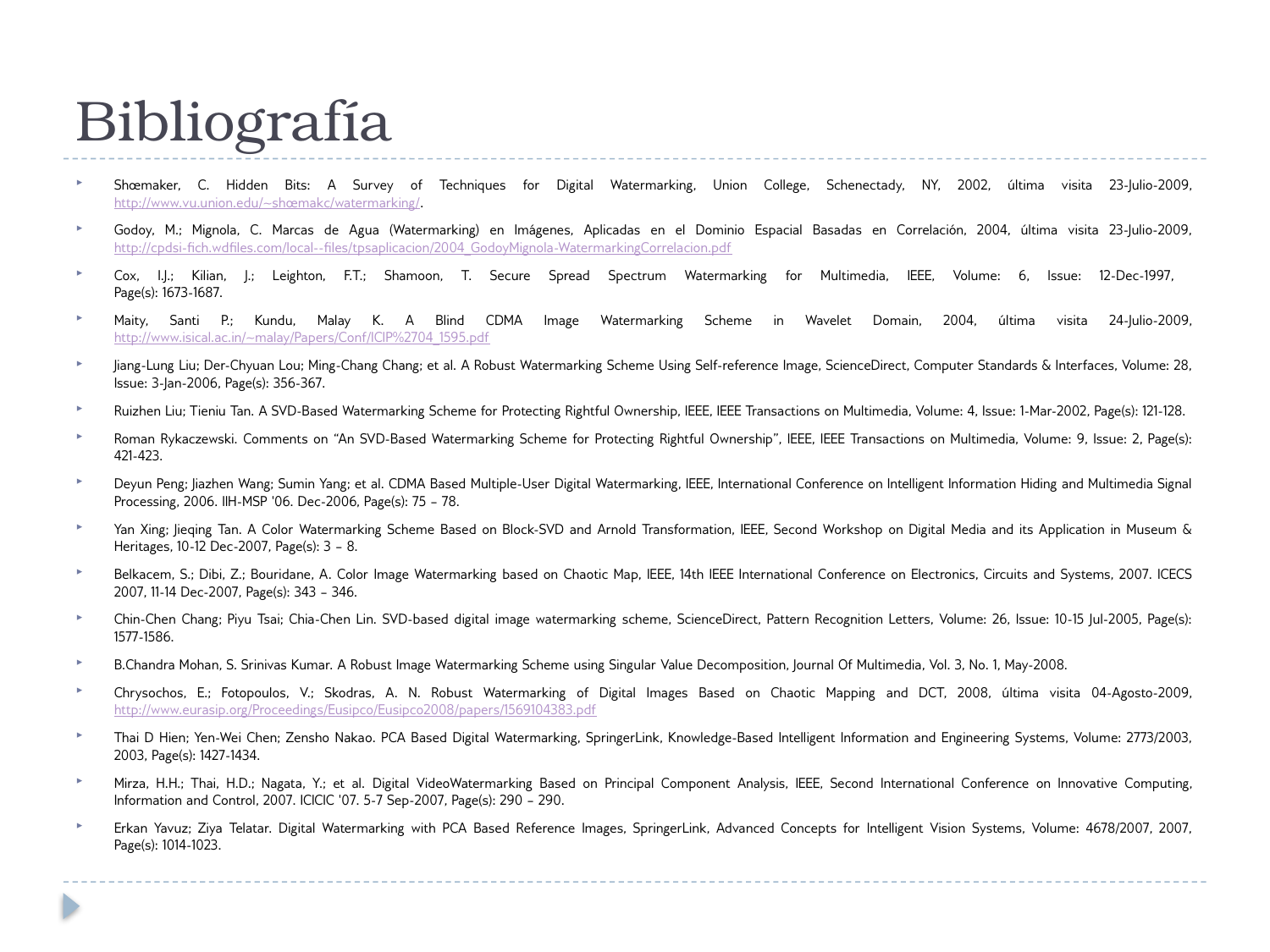

# Bibliografía
Shoemaker, C. Hidden Bits: A Survey of Techniques for Digital Watermarking, Union College, Schenectady, NY, 2002, última visita 23-Julio-2009, http://www.vu.union.edu/~shoemakc/watermarking/.
Godoy, M.; Mignola, C. Marcas de Agua (Watermarking) en Imágenes, Aplicadas en el Dominio Espacial Basadas en Correlación, 2004, última visita 23-Julio-2009, http://cpdsi-fich.wdfiles.com/local--files/tpsaplicacion/2004_GodoyMignola-WatermarkingCorrelacion.pdf
Cox, I.J.; Kilian, J.; Leighton, F.T.; Shamoon, T. Secure Spread Spectrum Watermarking for Multimedia, IEEE, Volume: 6, Issue: 12-Dec-1997,
Page(s): 1673-1687.
Maity, Santi P.; Kundu, Malay K. A Blind CDMA Image Watermarking Scheme in Wavelet Domain, 2004, última visita 24-Julio-2009, http://www.isical.ac.in/~malay/Papers/Conf/ICIP%2704_1595.pdf
Jiang-Lung Liu; Der-Chyuan Lou; Ming-Chang Chang; et al. A Robust Watermarking Scheme Using Self-reference Image, ScienceDirect, Computer Standards & Interfaces, Volume: 28, Issue: 3-Jan-2006, Page(s): 356-367.
Ruizhen Liu; Tieniu Tan. A SVD-Based Watermarking Scheme for Protecting Rightful Ownership, IEEE, IEEE Transactions on Multimedia, Volume: 4, Issue: 1-Mar-2002, Page(s): 121-128.
Roman Rykaczewski. Comments on “An SVD-Based Watermarking Scheme for Protecting Rightful Ownership”, IEEE, IEEE Transactions on Multimedia, Volume: 9, Issue: 2, Page(s): 421-423.
Deyun Peng; Jiazhen Wang; Sumin Yang; et al. CDMA Based Multiple-User Digital Watermarking, IEEE, International Conference on Intelligent Information Hiding and Multimedia Signal Processing, 2006. IIH-MSP '06. Dec-2006, Page(s): 75 – 78.
Yan Xing; Jieqing Tan. A Color Watermarking Scheme Based on Block-SVD and Arnold Transformation, IEEE, Second Workshop on Digital Media and its Application in Museum & Heritages, 10-12 Dec-2007, Page(s): 3 – 8.
Belkacem, S.; Dibi, Z.; Bouridane, A. Color Image Watermarking based on Chaotic Map, IEEE, 14th IEEE International Conference on Electronics, Circuits and Systems, 2007. ICECS 2007, 11-14 Dec-2007, Page(s): 343 – 346.
Chin-Chen Chang; Piyu Tsai; Chia-Chen Lin. SVD-based digital image watermarking scheme, ScienceDirect, Pattern Recognition Letters, Volume: 26, Issue: 10-15 Jul-2005, Page(s): 1577-1586.
B.Chandra Mohan, S. Srinivas Kumar. A Robust Image Watermarking Scheme using Singular Value Decomposition, Journal Of Multimedia, Vol. 3, No. 1, May-2008.
Chrysochos, E.; Fotopoulos, V.; Skodras, A. N. Robust Watermarking of Digital Images Based on Chaotic Mapping and DCT, 2008, última visita 04-Agosto-2009, http://www.eurasip.org/Proceedings/Eusipco/Eusipco2008/papers/1569104383.pdf
Thai D Hien; Yen-Wei Chen; Zensho Nakao. PCA Based Digital Watermarking, SpringerLink, Knowledge-Based Intelligent Information and Engineering Systems, Volume: 2773/2003, 2003, Page(s): 1427-1434.
Mirza, H.H.; Thai, H.D.; Nagata, Y.; et al. Digital VideoWatermarking Based on Principal Component Analysis, IEEE, Second International Conference on Innovative Computing, Information and Control, 2007. ICICIC '07. 5-7 Sep-2007, Page(s): 290 – 290.
Erkan Yavuz; Ziya Telatar. Digital Watermarking with PCA Based Reference Images, SpringerLink, Advanced Concepts for Intelligent Vision Systems, Volume: 4678/2007, 2007, Page(s): 1014-1023.